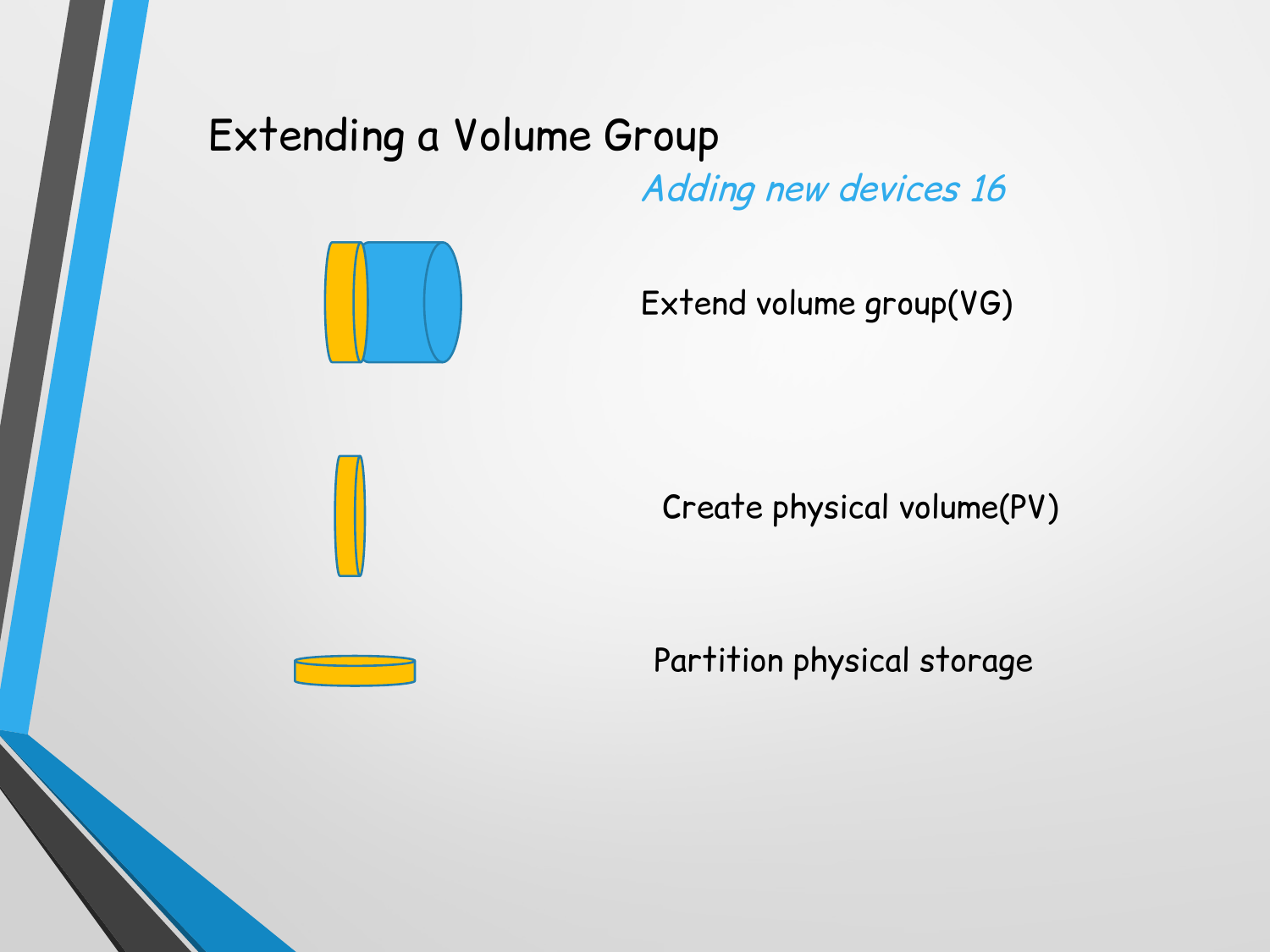

Extending a Volume Group
                                  Adding new devices 16

Extend volume group(VG)

Create physical volume(PV)

Partition physical storage